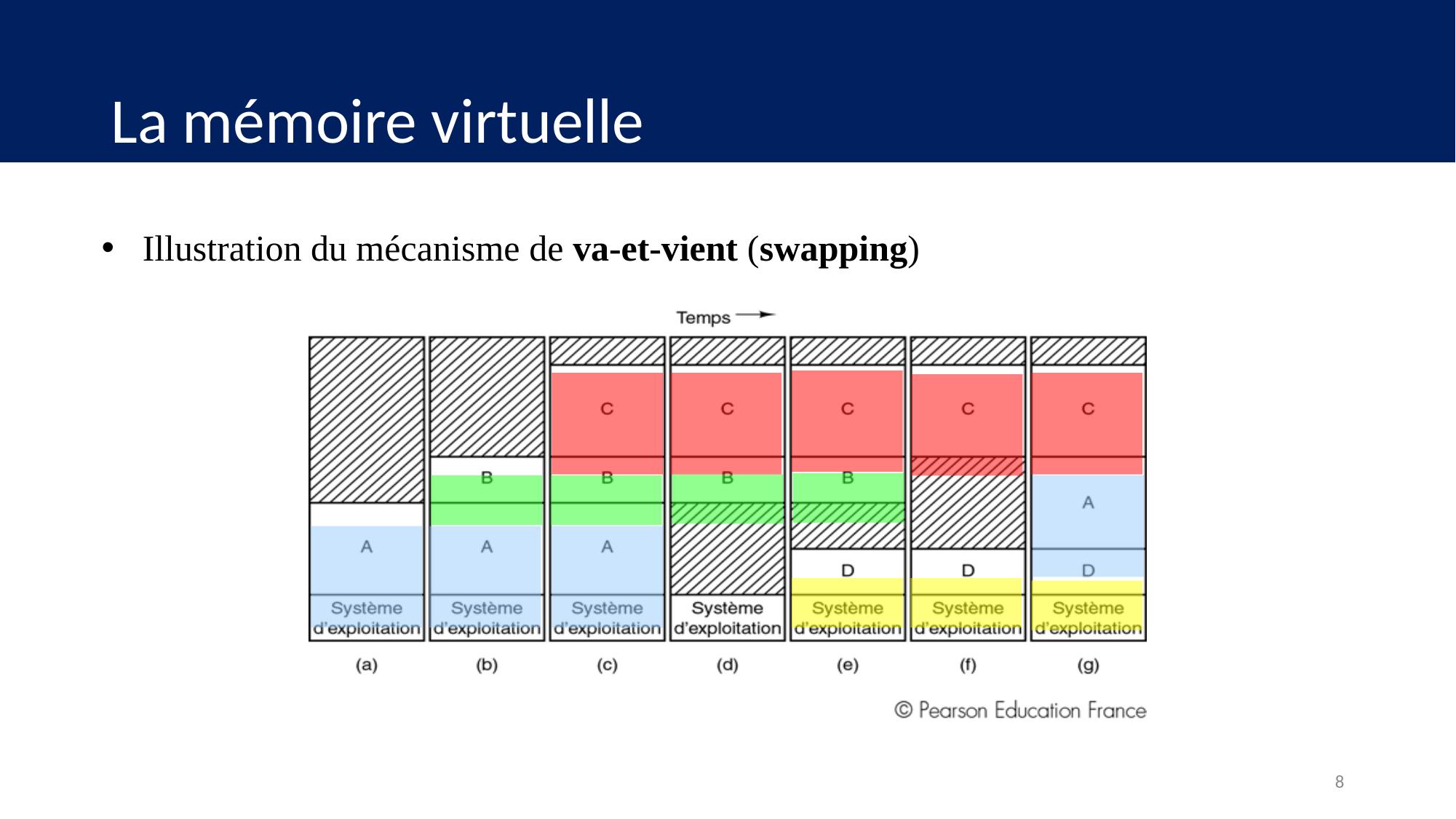

# La mémoire virtuelle
Illustration du mécanisme de va-et-vient (swapping)

8